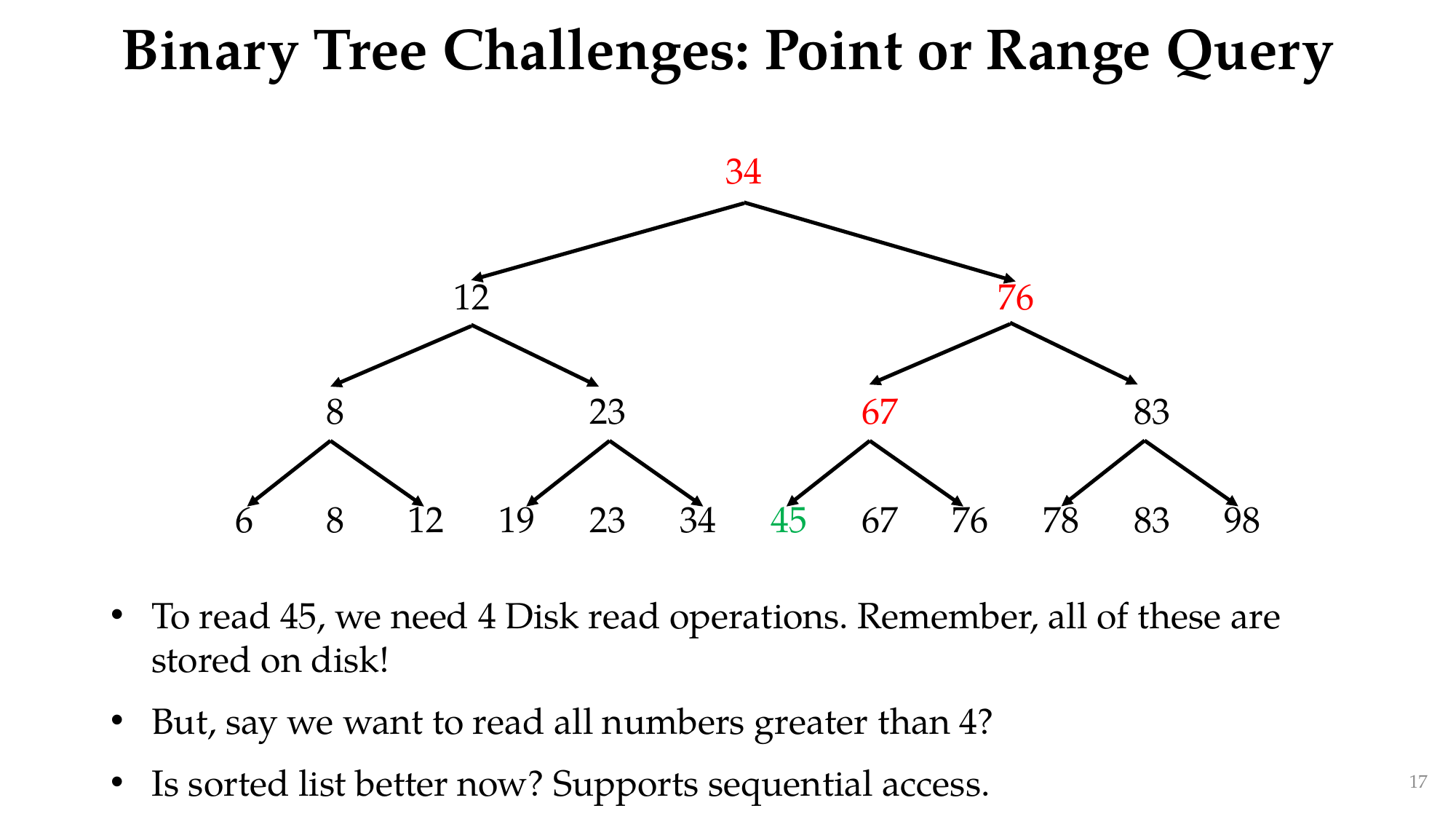

# Binary Tree Challenges: Point or Range Query
| 34 |
| --- |
| 12 | 76 |
| --- | --- |
| 8 | 23 | 67 | 83 |
| --- | --- | --- | --- |
| 6 | 8 | 12 | 19 | 23 | 34 | 45 | 67 | 76 | 78 | 83 | 98 |
| --- | --- | --- | --- | --- | --- | --- | --- | --- | --- | --- | --- |
To read 45, we need 4 Disk read operations. Remember, all of these are stored on disk!

But, say we want to read all numbers greater than 4?

Is sorted list better now? Supports sequential access.
17